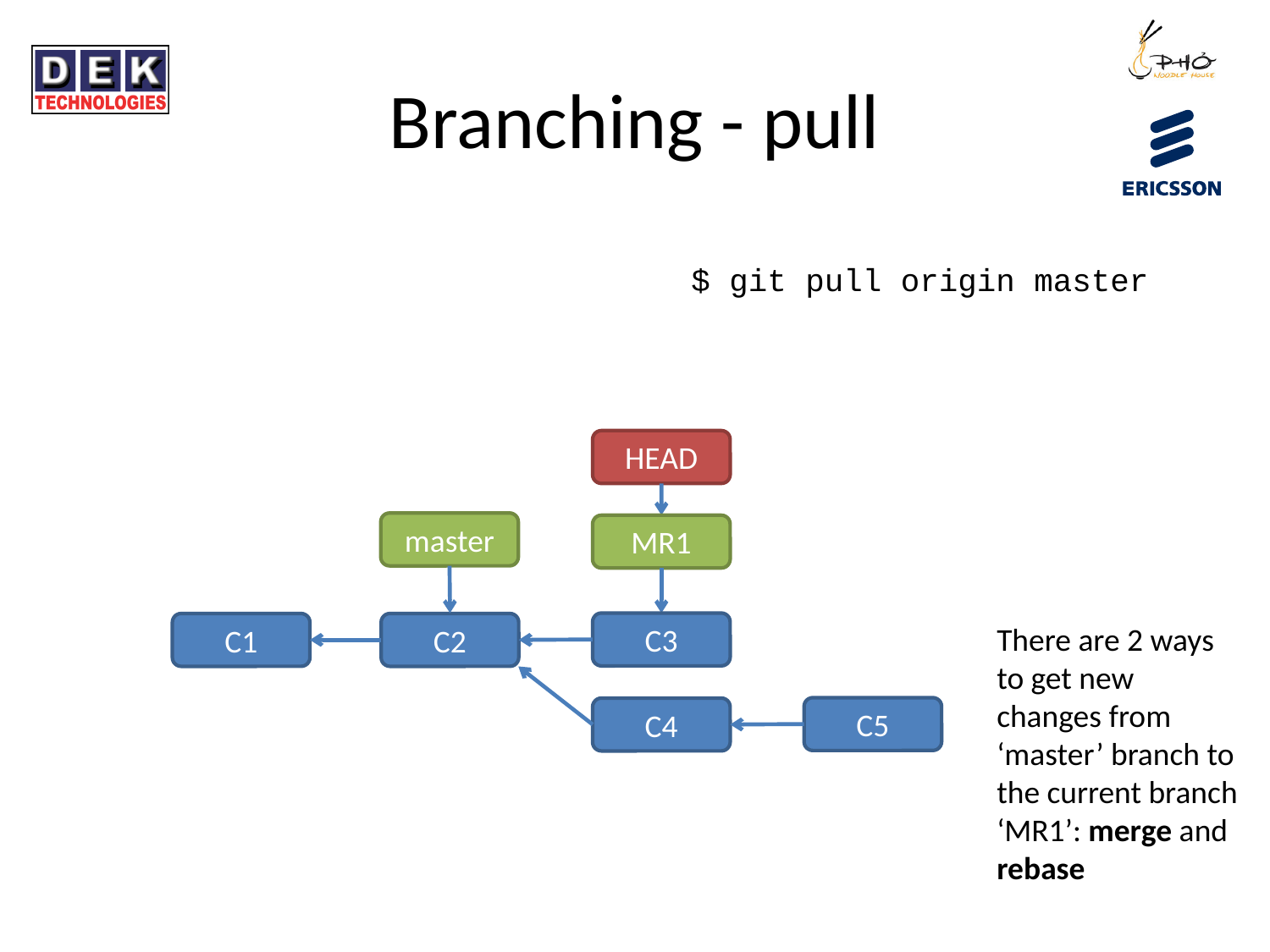

# Branching - pull
$ git pull origin master
HEAD
master
MR1
C3
There are 2 ways to get new changes from ‘master’ branch to the current branch ‘MR1’: merge and rebase
C1
C2
C5
C4